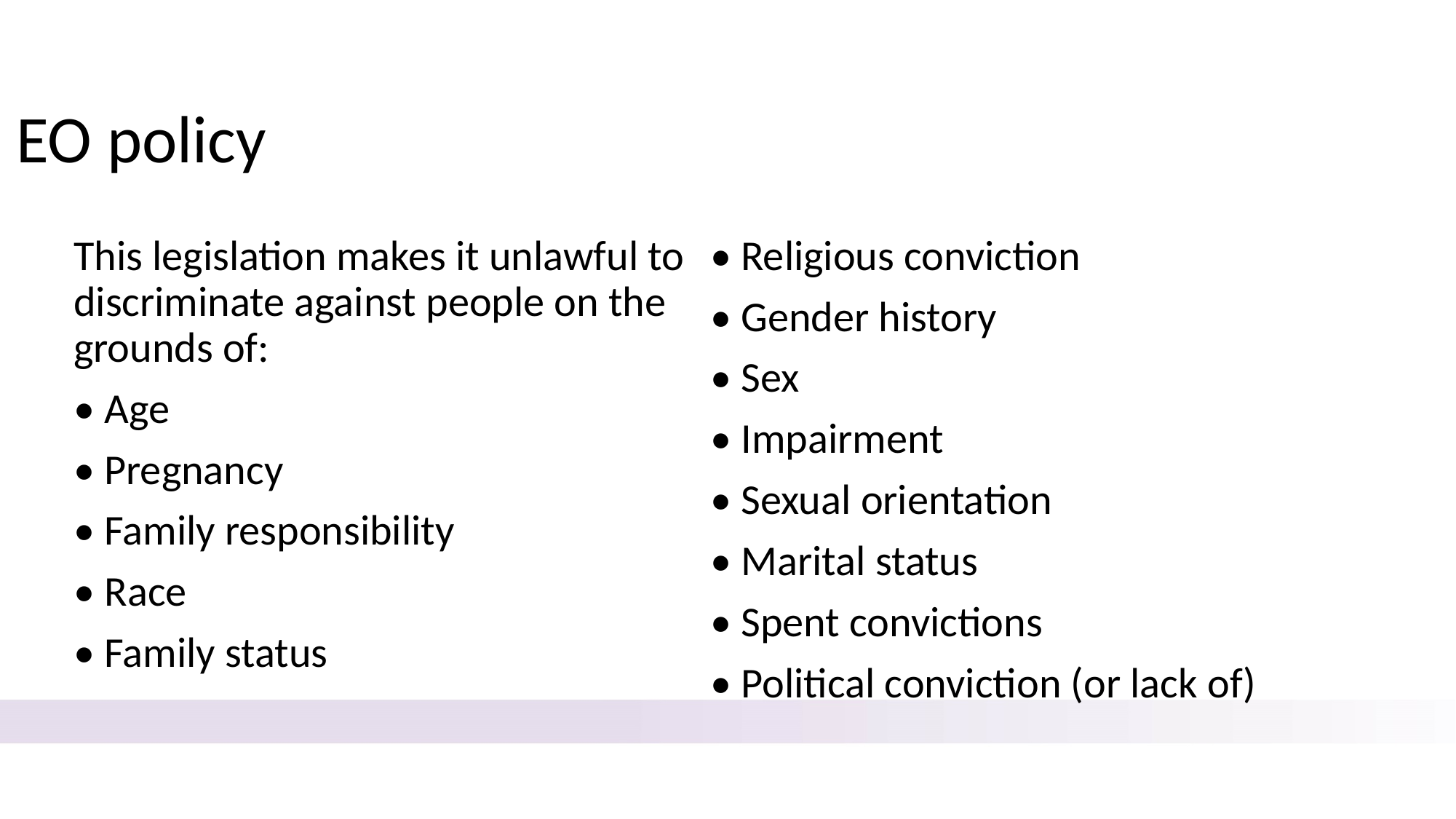

# EO policy
This legislation makes it unlawful to discriminate against people on the grounds of:
• Age
• Pregnancy
• Family responsibility
• Race
• Family status

• Religious conviction
• Gender history
• Sex
• Impairment
• Sexual orientation
• Marital status
• Spent convictions
• Political conviction (or lack of)